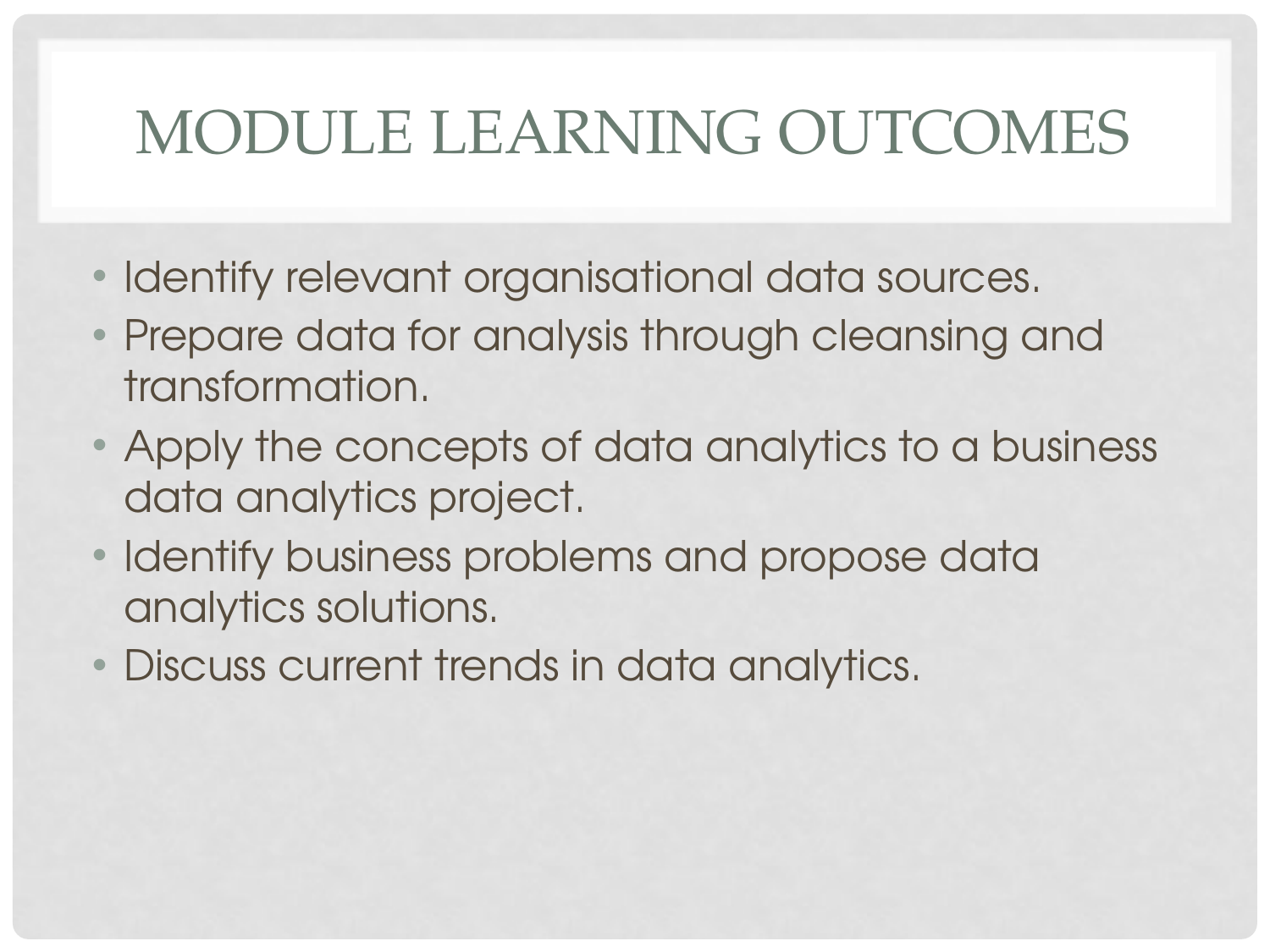

# Module learning outcomes
Identify relevant organisational data sources.
Prepare data for analysis through cleansing and transformation.
Apply the concepts of data analytics to a business data analytics project.
Identify business problems and propose data analytics solutions.
Discuss current trends in data analytics.